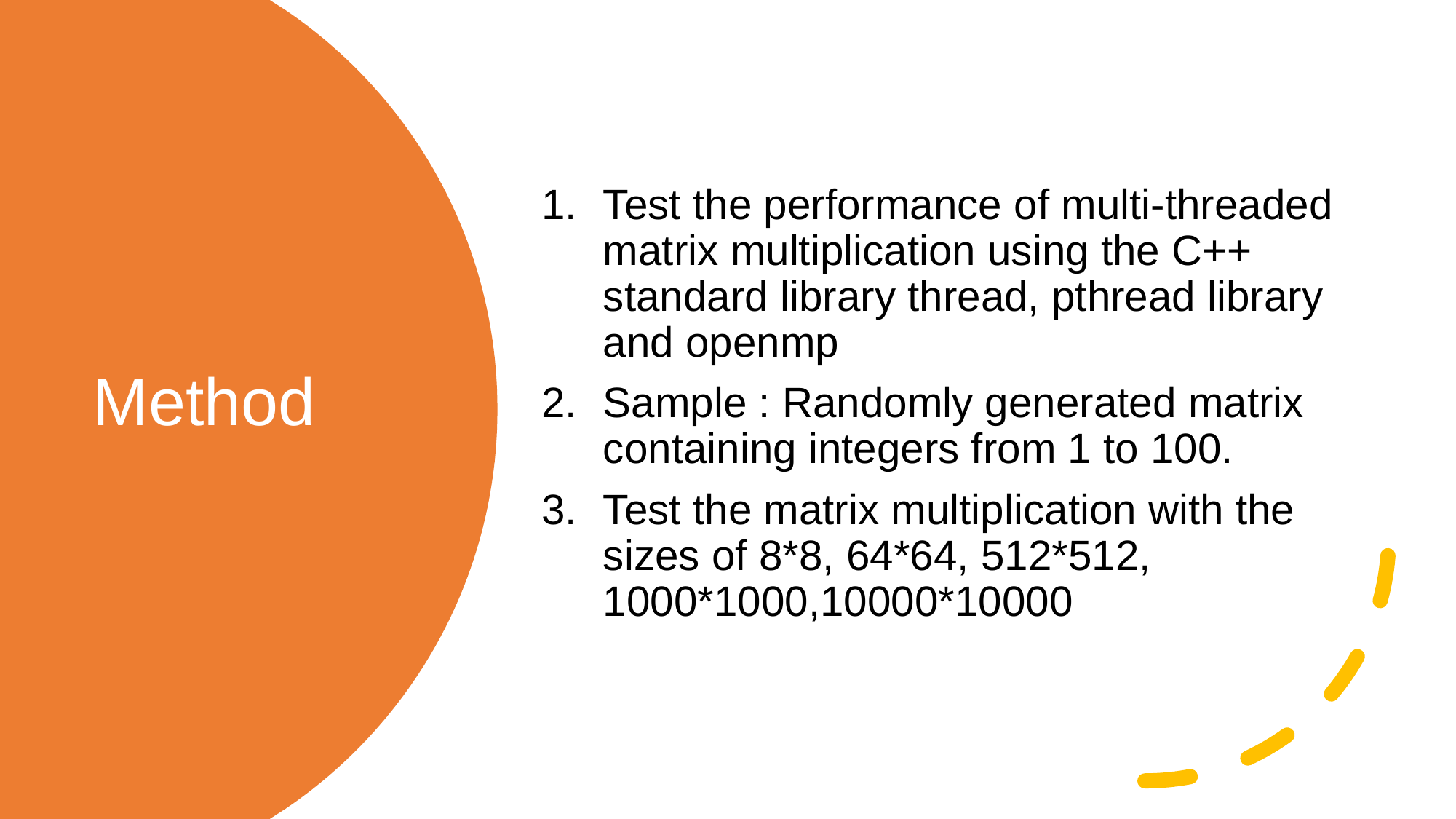

Test the performance of multi-threaded matrix multiplication using the C++ standard library thread, pthread library and openmp
Sample : Randomly generated matrix containing integers from 1 to 100.
Test the matrix multiplication with the sizes of 8*8, 64*64, 512*512, 1000*1000,10000*10000
# Method